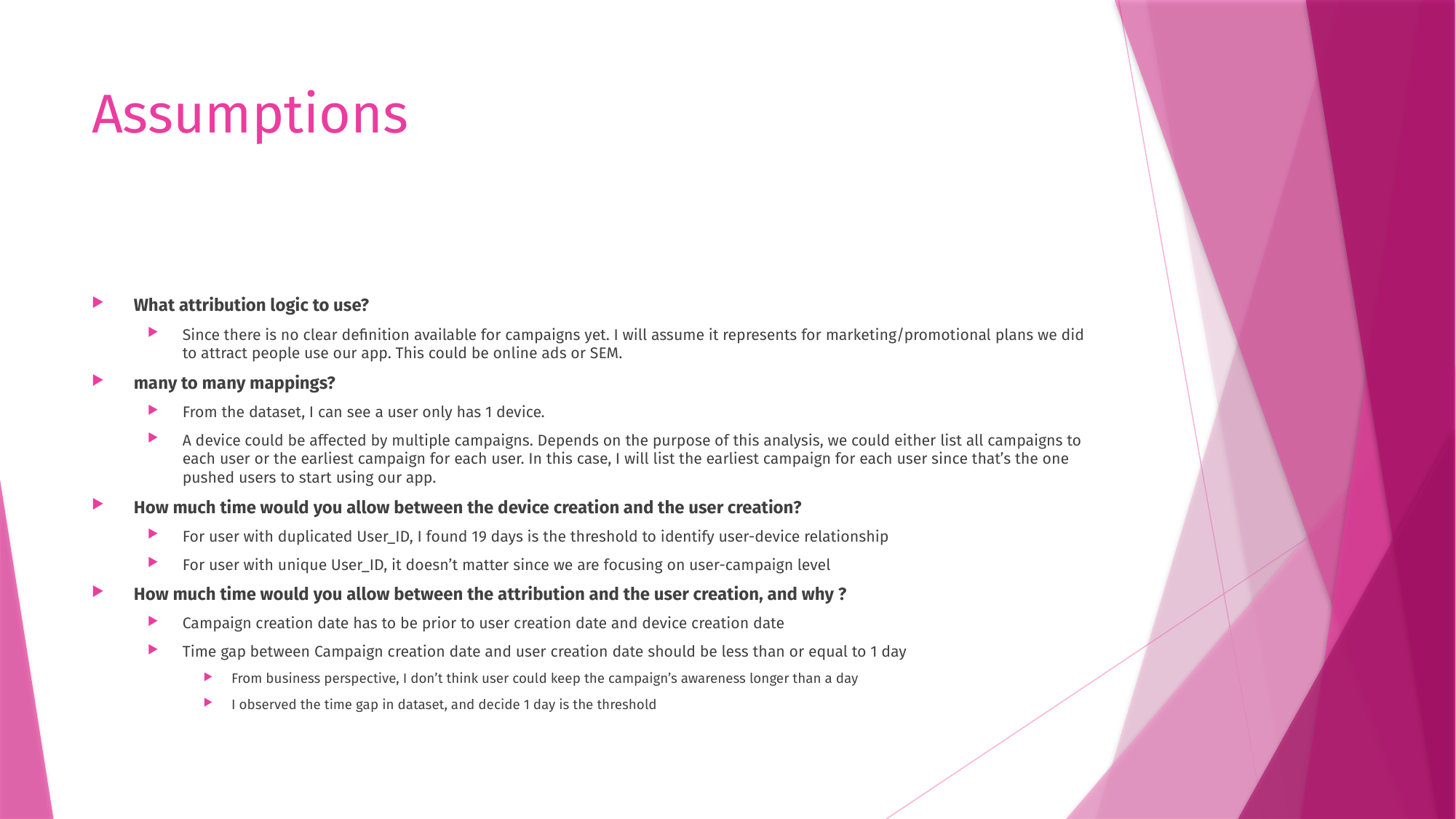

# Assumptions

What attribution logic to use?
Since there is no clear definition available for campaigns yet. I will assume it represents for marketing/promotional plans we did to attract people use our app. This could be online ads or SEM.
many to many mappings?
From the dataset, I can see a user only has 1 device.
A device could be affected by multiple campaigns. Depends on the purpose of this analysis, we could either list all campaigns to each user or the earliest campaign for each user. In this case, I will list the earliest campaign for each user since that’s the one pushed users to start using our app.
How much time would you allow between the device creation and the user creation?
For user with duplicated User_ID, I found 19 days is the threshold to identify user-device relationship
For user with unique User_ID, it doesn’t matter since we are focusing on user-campaign level
How much time would you allow between the attribution and the user creation, and why ?
Campaign creation date has to be prior to user creation date and device creation date
Time gap between Campaign creation date and user creation date should be less than or equal to 1 day
From business perspective, I don’t think user could keep the campaign’s awareness longer than a day
I observed the time gap in dataset, and decide 1 day is the threshold